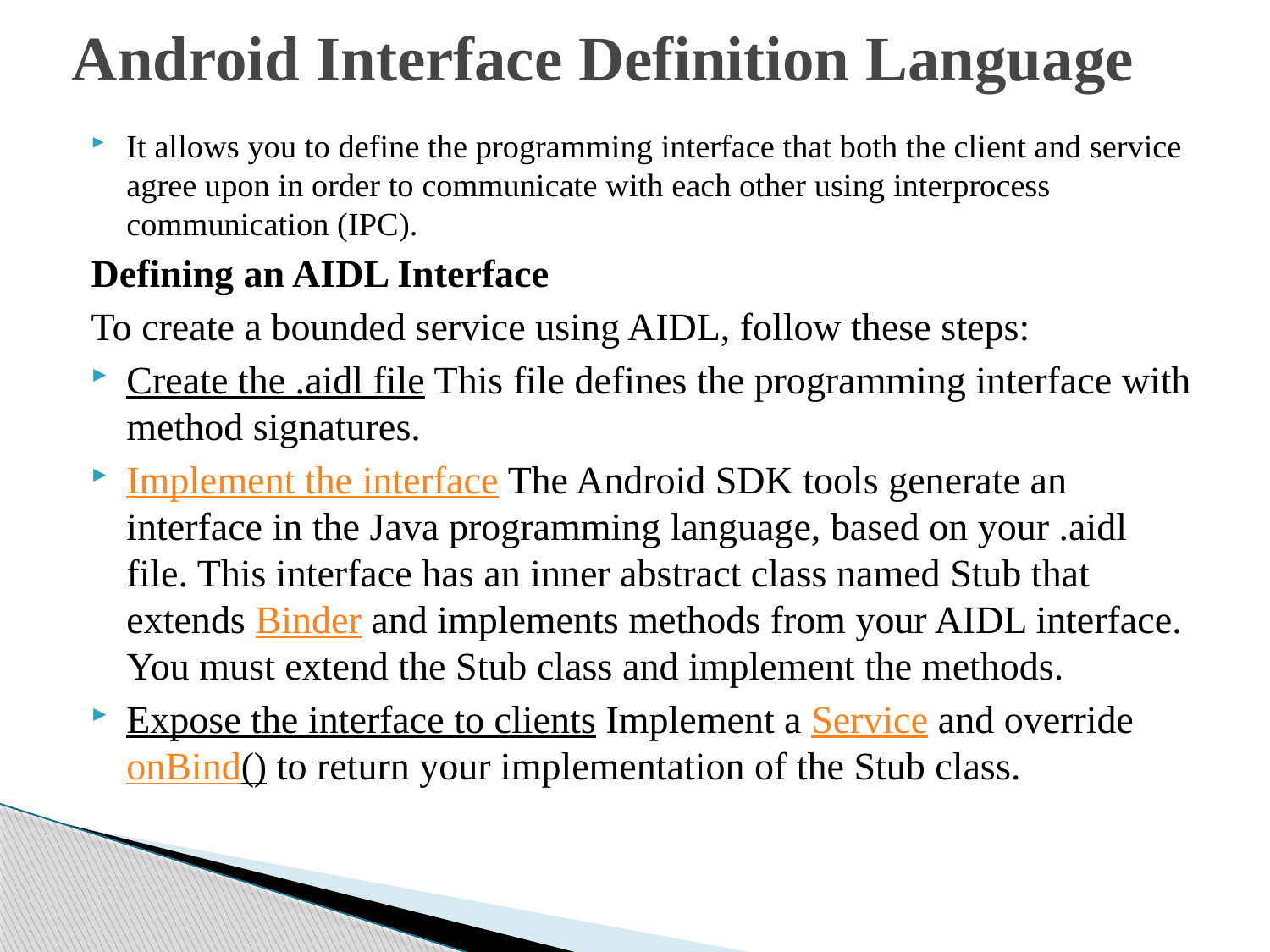

# Android Interface Definition Language
It allows you to define the programming interface that both the client and service agree upon in order to communicate with each other using interprocess communication (IPC).
Defining an AIDL Interface
To create a bounded service using AIDL, follow these steps:
Create the .aidl file This file defines the programming interface with method signatures.
Implement the interface The Android SDK tools generate an interface in the Java programming language, based on your .aidl file. This interface has an inner abstract class named Stub that extends Binder and implements methods from your AIDL interface. You must extend the Stub class and implement the methods.
Expose the interface to clients Implement a Service and override onBind() to return your implementation of the Stub class.